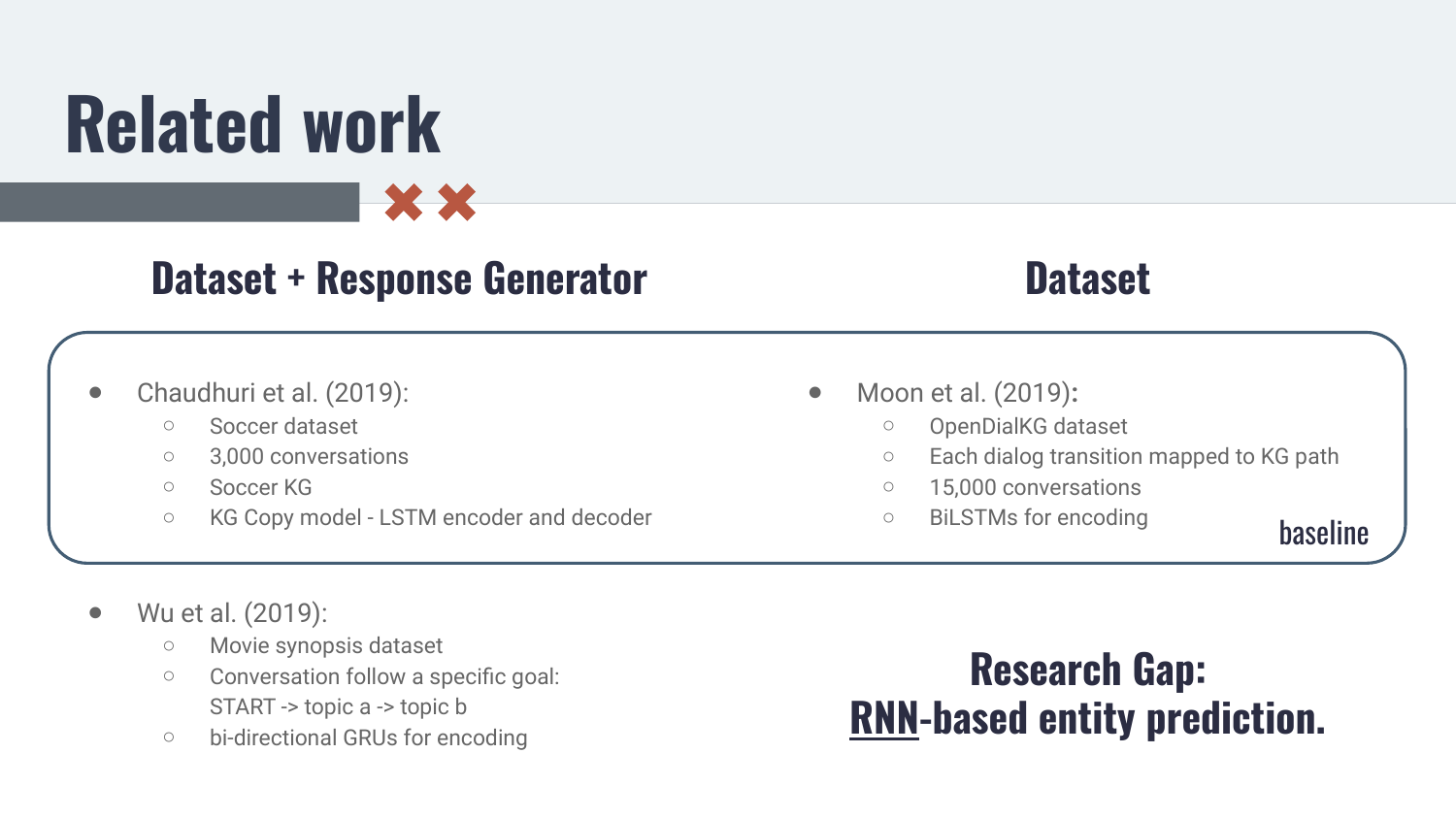

Related work
# Related work
Dataset + Response Generator

Chaudhuri et al. (2019):
Soccer dataset
3,000 conversations
Soccer KG
KG Copy model - LSTM encoder and decoder
Wu et al. (2019):
Movie synopsis dataset
Conversation follow a specific goal:
START -> topic a -> topic b
bi-directional GRUs for encoding
Dataset

Moon et al. (2019):
OpenDialKG dataset
Each dialog transition mapped to KG path
15,000 conversations
BiLSTMs for encoding

baseline
Research Gap:
RNN-based entity prediction.